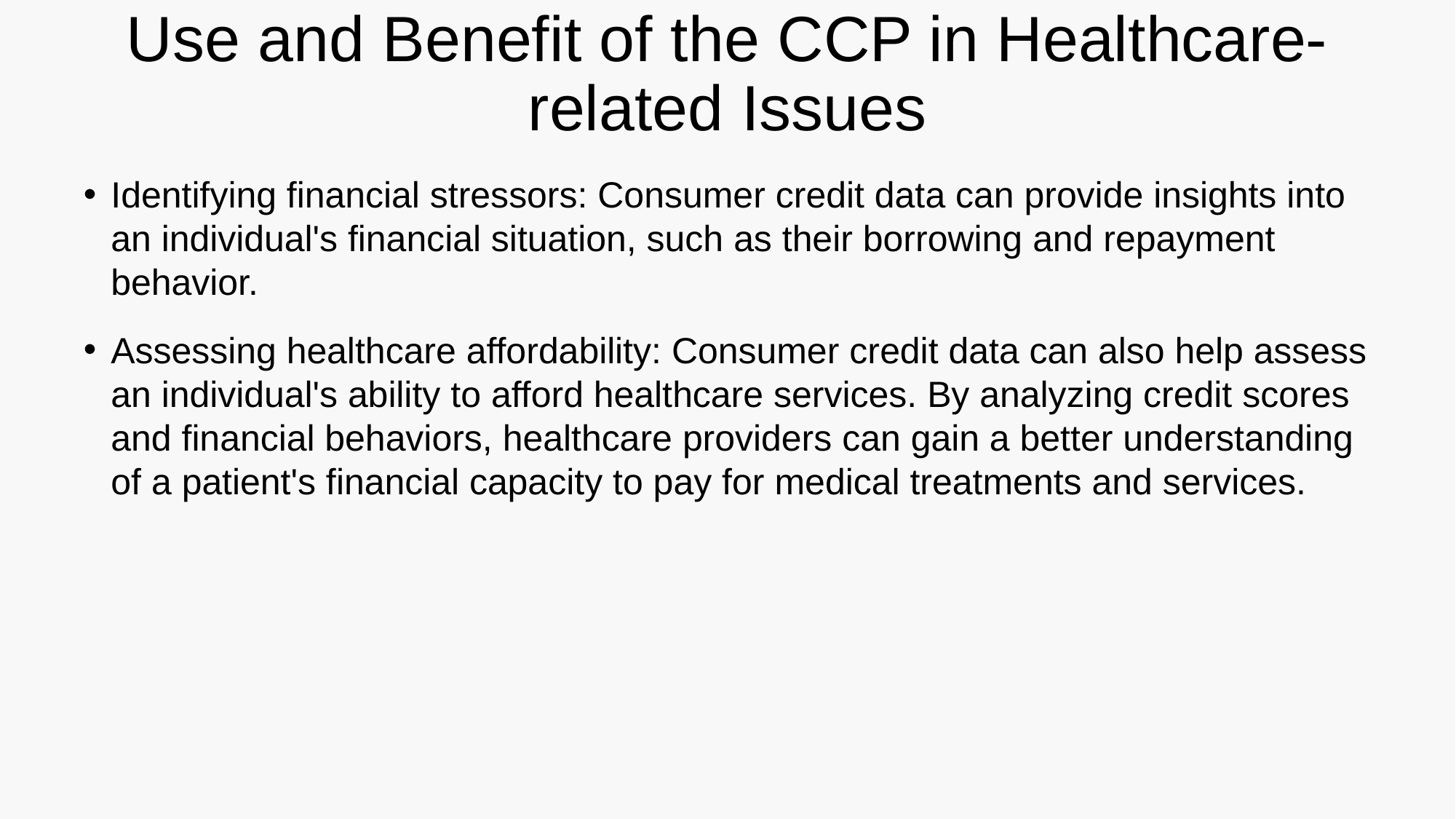

# Use and Benefit of the CCP in Healthcare-related Issues
Identifying financial stressors: Consumer credit data can provide insights into an individual's financial situation, such as their borrowing and repayment behavior.
Assessing healthcare affordability: Consumer credit data can also help assess an individual's ability to afford healthcare services. By analyzing credit scores and financial behaviors, healthcare providers can gain a better understanding of a patient's financial capacity to pay for medical treatments and services.